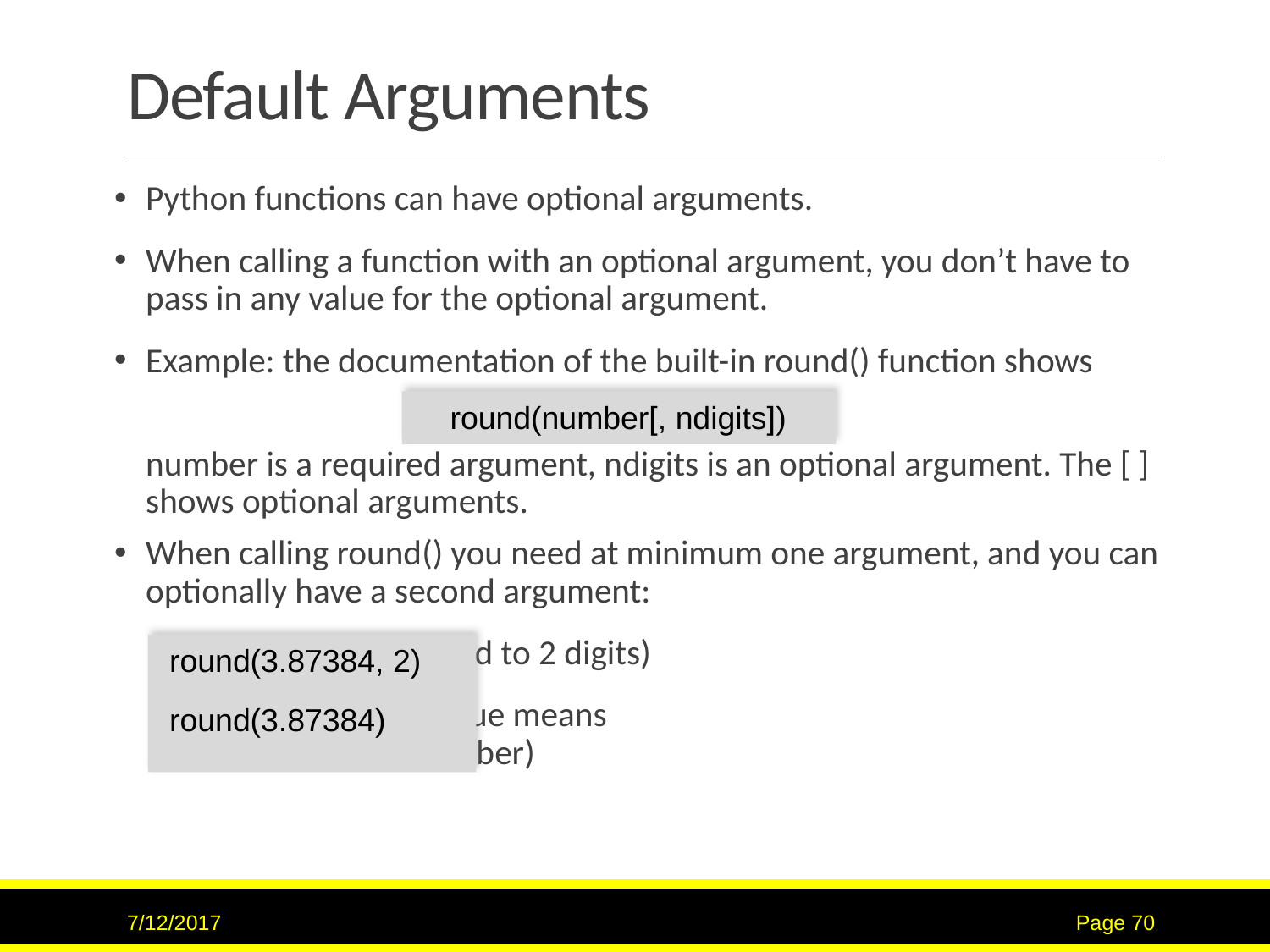

# Default Arguments
Python functions can have optional arguments.
When calling a function with an optional argument, you don’t have to pass in any value for the optional argument.
Example: the documentation of the built-in round() function shows

	number is a required argument, ndigits is an optional argument. The [ ] shows optional arguments.
When calling round() you need at minimum one argument, and you can optionally have a second argument:
				 Output:	   3.87    	(round to 2 digits)
					   4          	(no ndigits value means
					  round to a whole number)
    round(number[, ndigits])
 round(3.87384, 2)
 round(3.87384)

7/12/2017
70